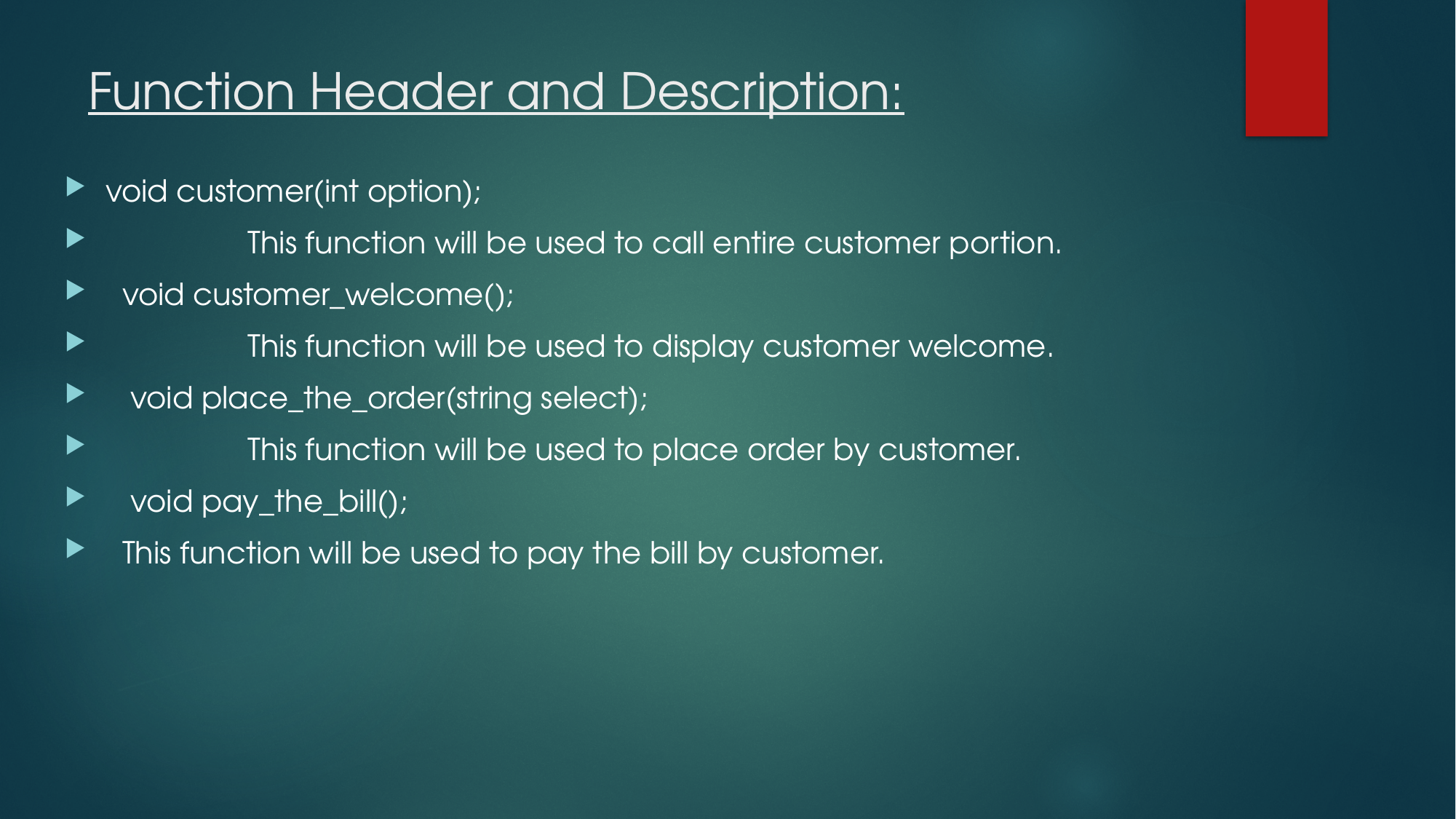

# Function Header and Description:
void customer(int option);
                 This function will be used to call entire customer portion.
  void customer_welcome();
                 This function will be used to display customer welcome.
   void place_the_order(string select);
                 This function will be used to place order by customer.
   void pay_the_bill();
  This function will be used to pay the bill by customer.